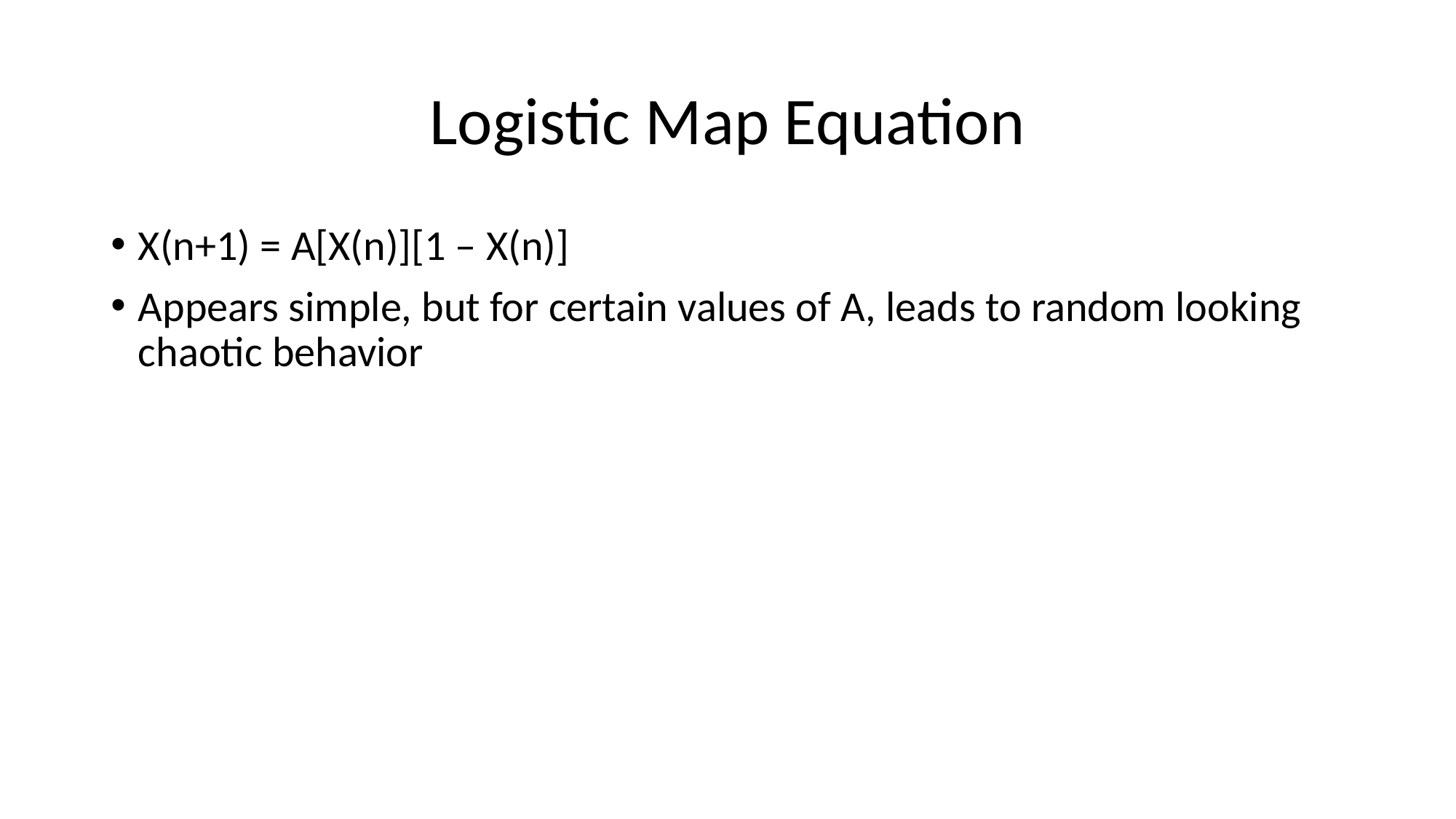

# Logistic Map Equation
X(n+1) = A[X(n)][1 – X(n)]
Appears simple, but for certain values of A, leads to random looking chaotic behavior